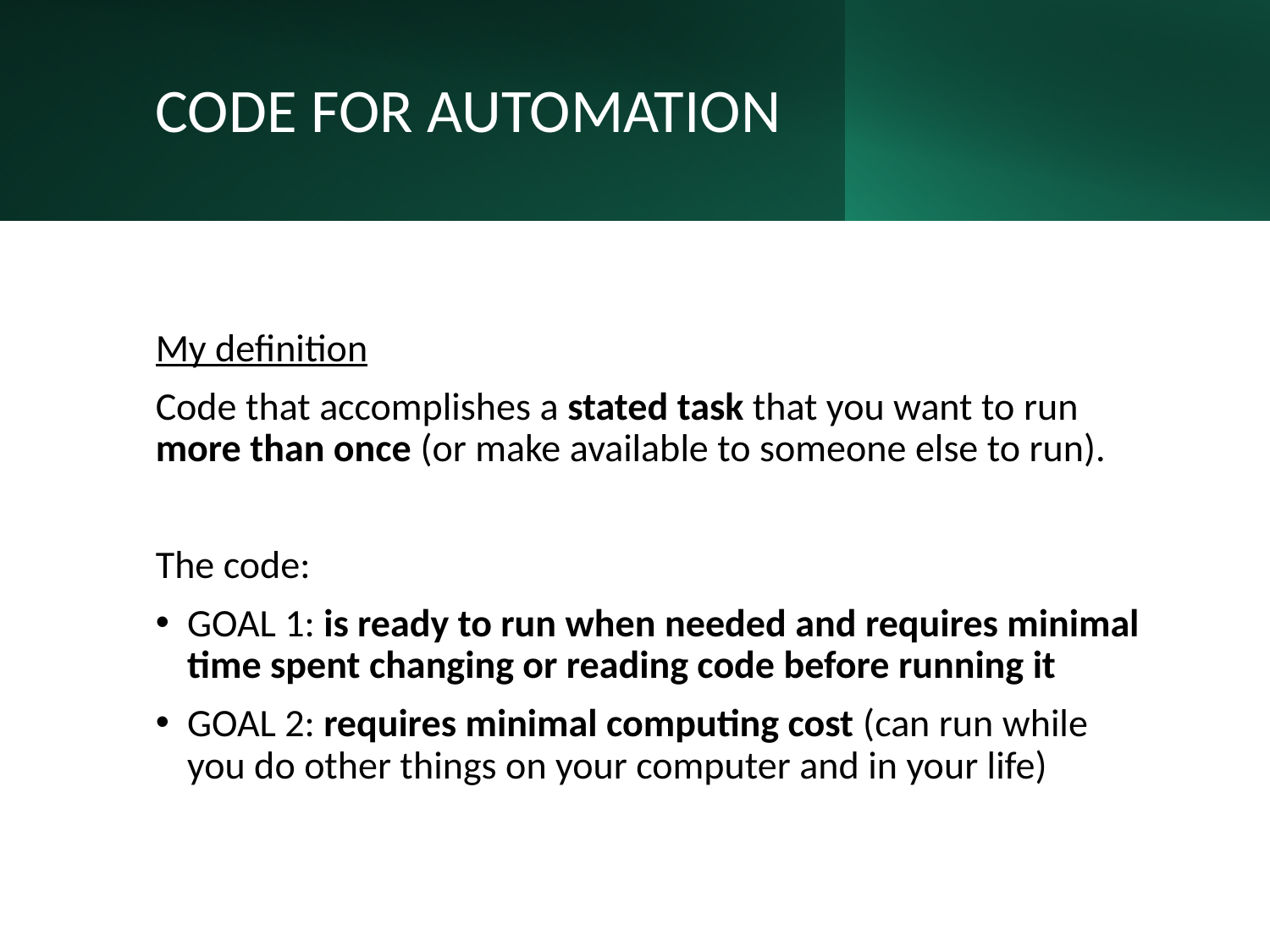

# CODE FOR AUTOMATION
My definition
Code that accomplishes a stated task that you want to run more than once (or make available to someone else to run).

The code:
GOAL 1: is ready to run when needed and requires minimal time spent changing or reading code before running it
GOAL 2: requires minimal computing cost (can run while you do other things on your computer and in your life)